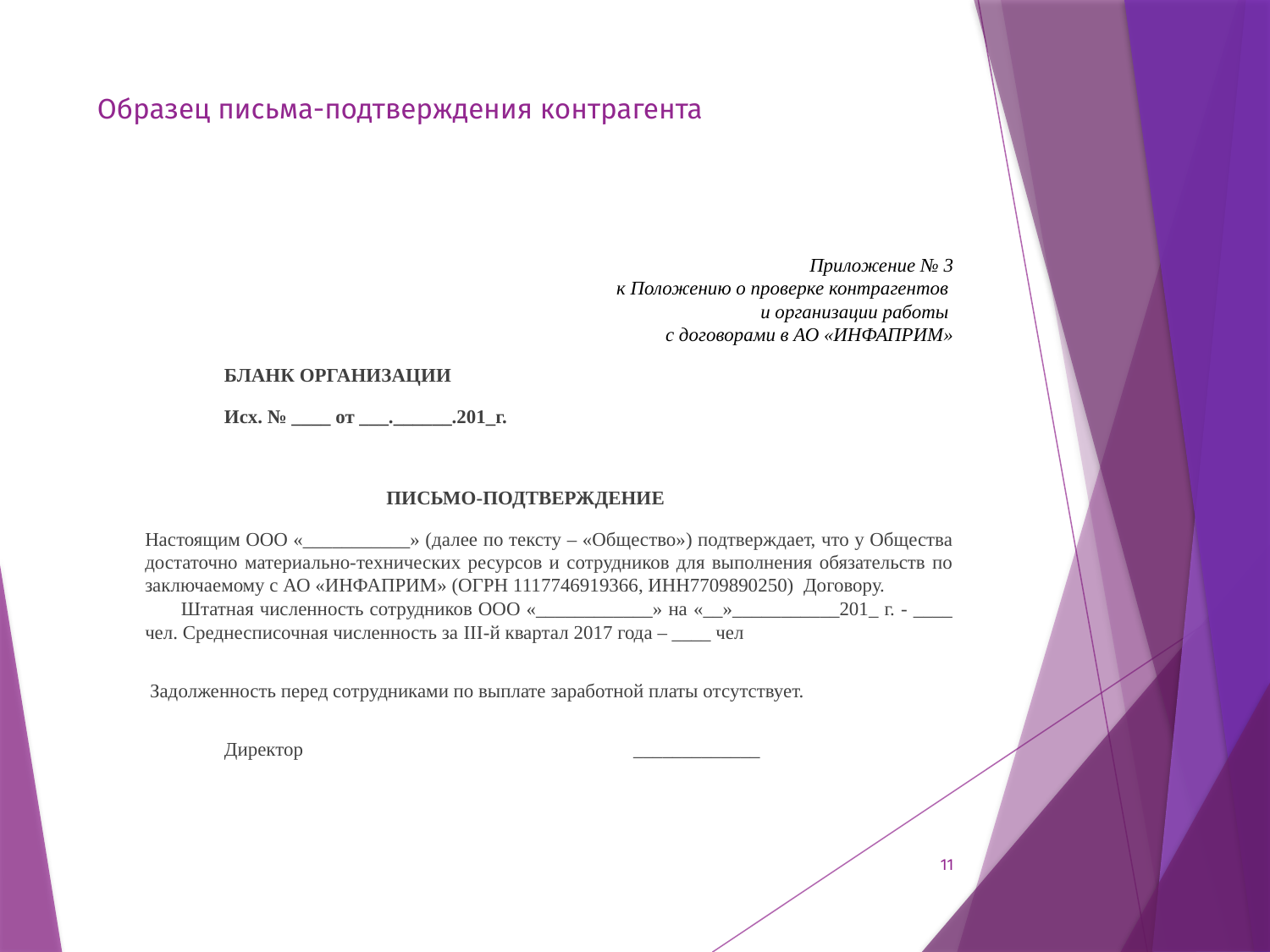

# Образец письма-подтверждения контрагента
Приложение № 3
к Положению о проверке контрагентов
и организации работы
с договорами в АО «ИНФАПРИМ»
	БЛАНК ОРГАНИЗАЦИИ
	Исх. № ____ от ___.______.201_г.

ПИСЬМО-ПОДТВЕРЖДЕНИЕ
Настоящим ООО «___________» (далее по тексту – «Общество») подтверждает, что у Общества достаточно материально-технических ресурсов и сотрудников для выполнения обязательств по заключаемому с АО «ИНФАПРИМ» (ОГРН 1117746919366, ИНН7709890250)  Договору.                     Штатная численность сотрудников ООО «____________» на «__»___________201_ г. - ____ чел. Среднесписочная численность за III-й квартал 2017 года – ____ чел
 Задолженность перед сотрудниками по выплате заработной платы отсутствует.
	Директор                                                                    _____________

11